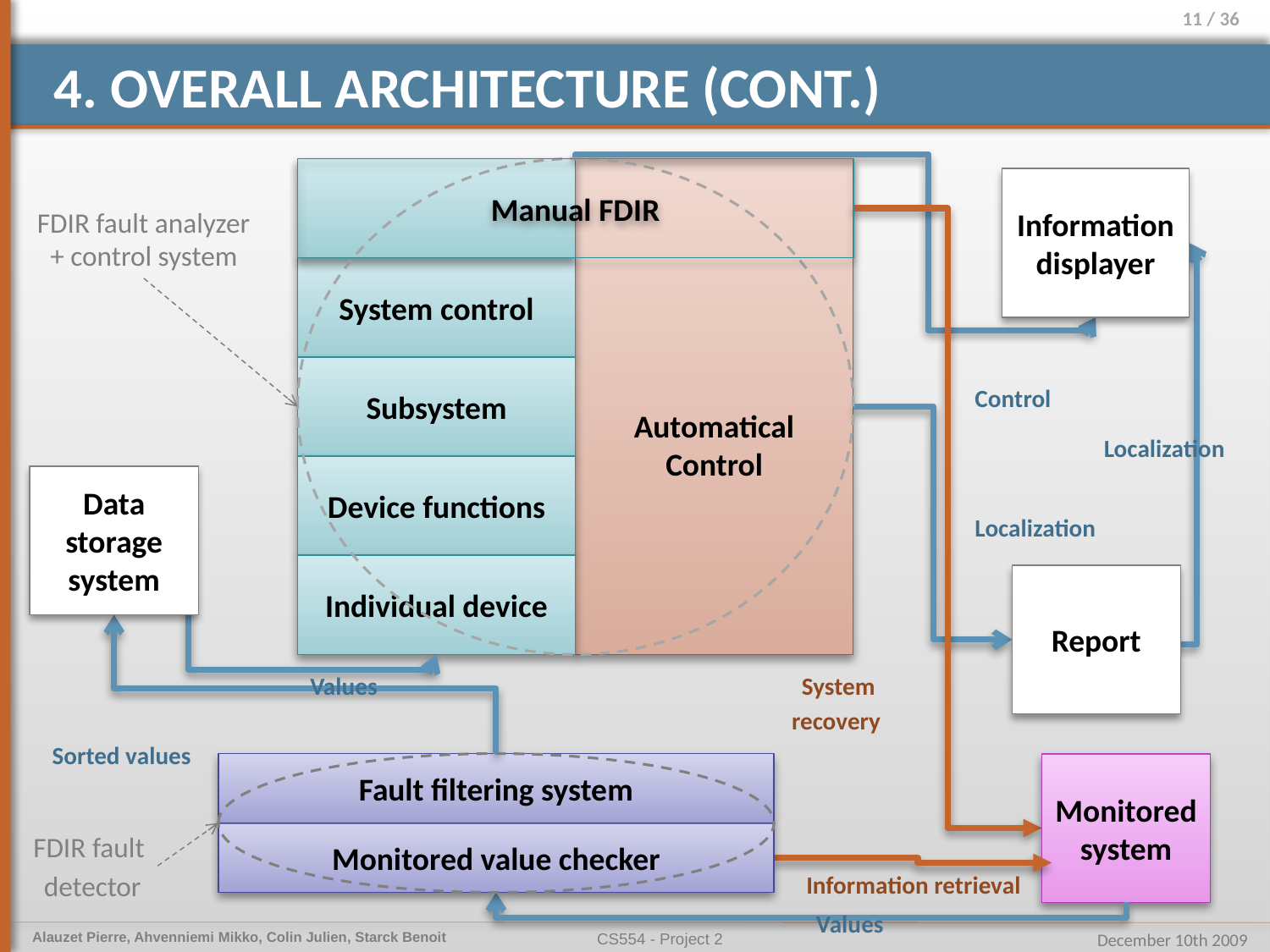

# 4. Overall architecture (cont.)

Manual FDIR

Automatical
Control

Information displayer
FDIR fault analyzer + control system
System control

Legend :

FDIR systems

Fault analyzer system
(5 layers)
Fault detector system
Spacecraft
systems
Data flow
Control flow
Subsystem
Control
Localization
Device functions
Data storage system
Localization
Individual device
Report
System
recovery
Values
Sorted values

Monitored system
Fault filtering system
FDIR fault
 detector
Monitored value checker
Information retrieval
Values